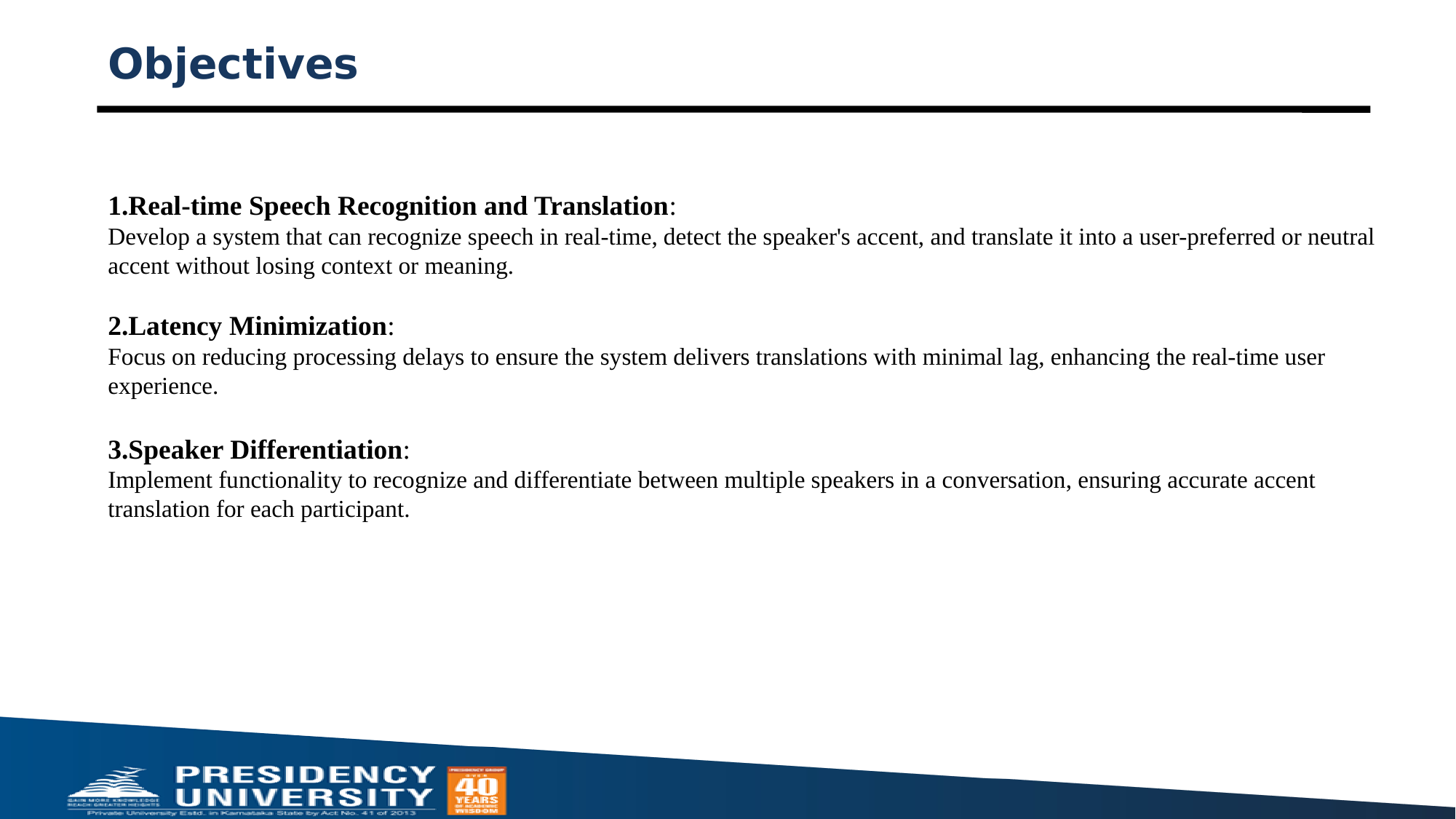

# Objectives

Real-time Speech Recognition and Translation:
Develop a system that can recognize speech in real-time, detect the speaker's accent, and translate it into a user-preferred or neutral accent without losing context or meaning.

Latency Minimization:
Focus on reducing processing delays to ensure the system delivers translations with minimal lag, enhancing the real-time user experience.

3.Speaker Differentiation:
Implement functionality to recognize and differentiate between multiple speakers in a conversation, ensuring accurate accent translation for each participant.